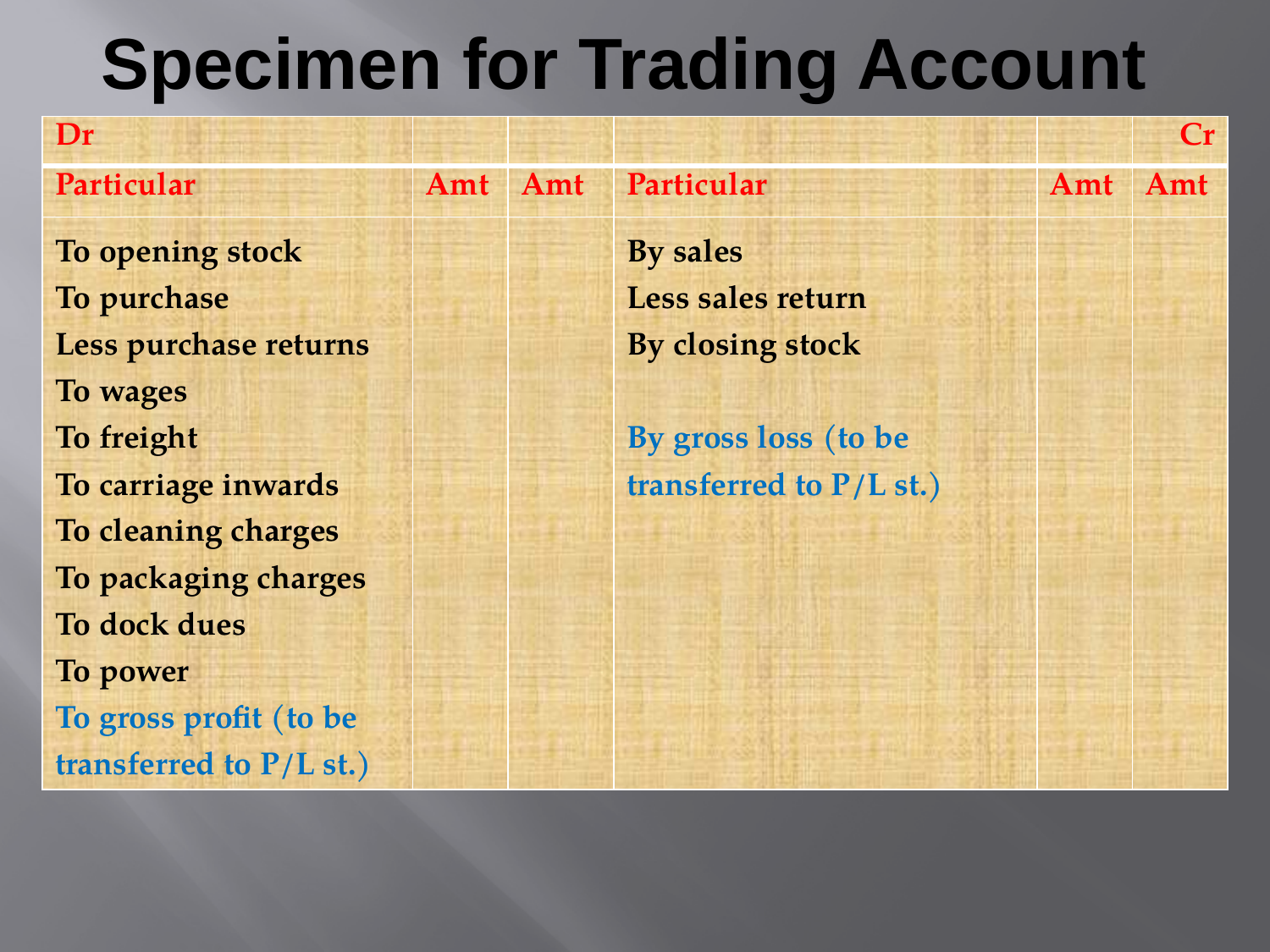

# Specimen for Trading Account
| Dr |  |  |  |  | Cr |
| --- | --- | --- | --- | --- | --- |
| Particular | Amt | Amt | Particular | Amt | Amt |
| To opening stock To purchase Less purchase returns To wages To freight To carriage inwards To cleaning charges To packaging charges To dock dues To power To gross profit (to be transferred to P/L st.) |  |  | By sales Less sales return By closing stock By gross loss (to be transferred to P/L st.) |  |  |